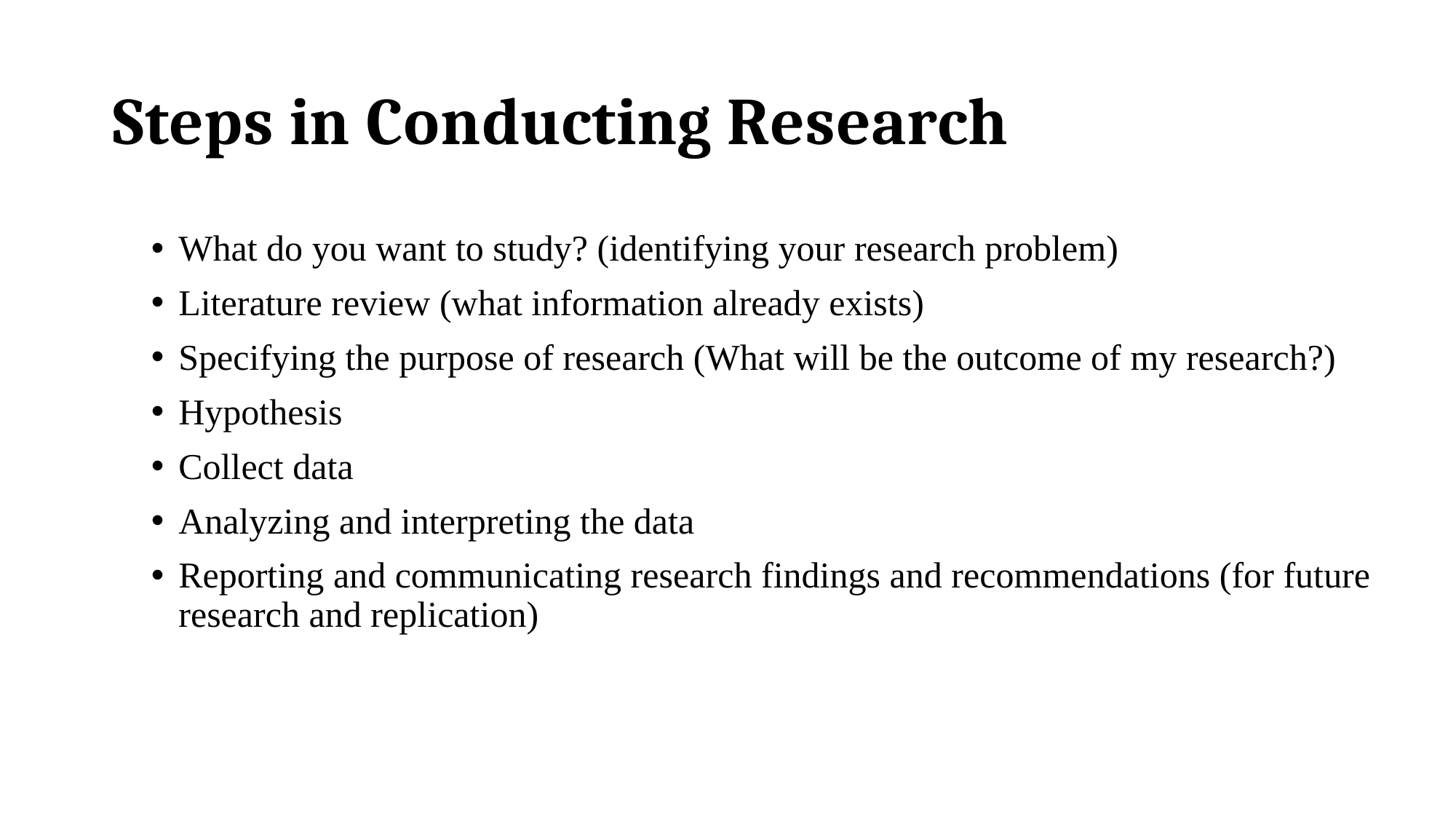

# Steps in Conducting Research
What do you want to study? (identifying your research problem)
Literature review (what information already exists)
Specifying the purpose of research (What will be the outcome of my research?)
Hypothesis
Collect data
Analyzing and interpreting the data
Reporting and communicating research findings and recommendations (for future research and replication)